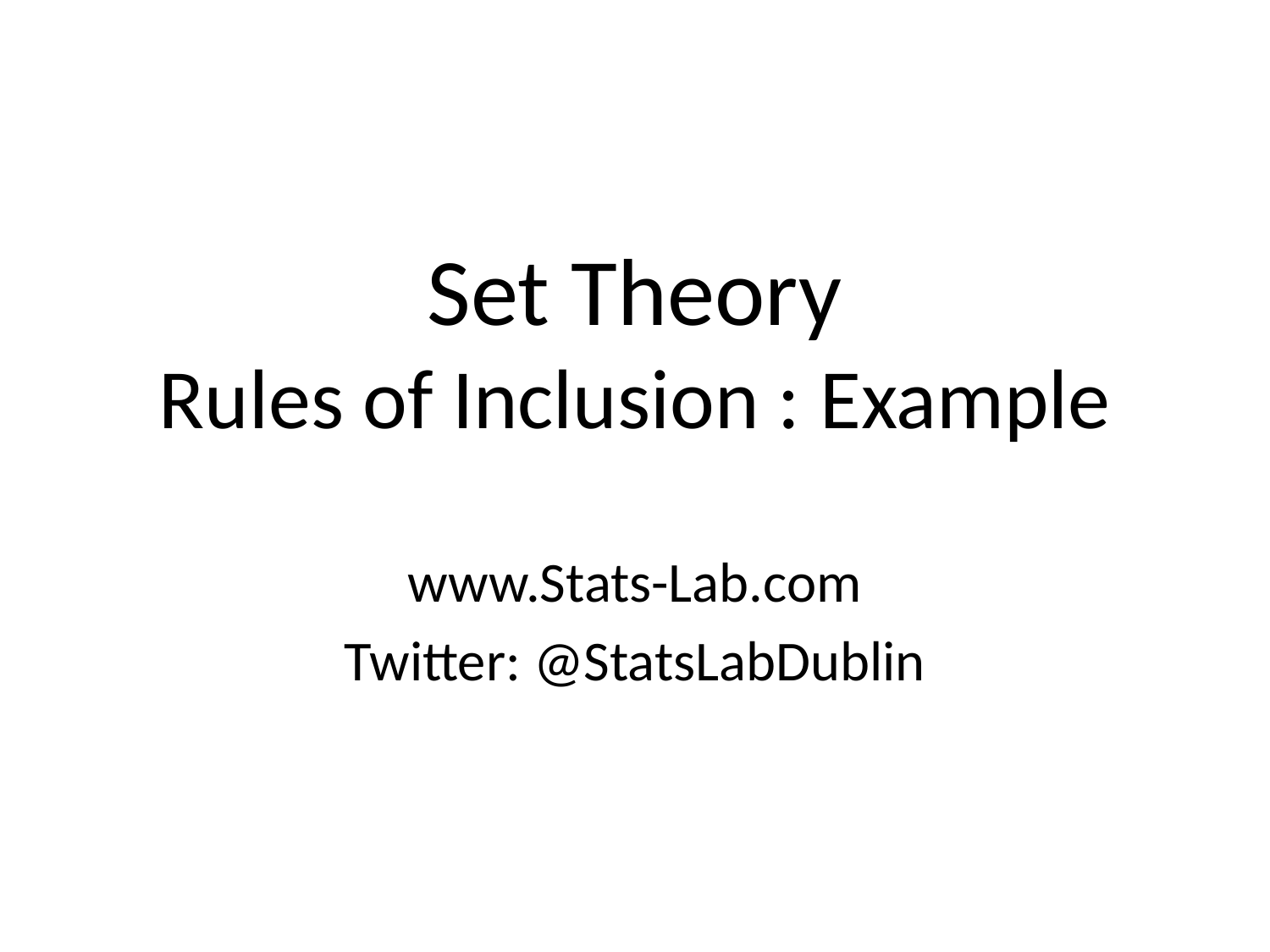

# Set Theory Rules of Inclusion : Example
www.Stats-Lab.com
Twitter: @StatsLabDublin